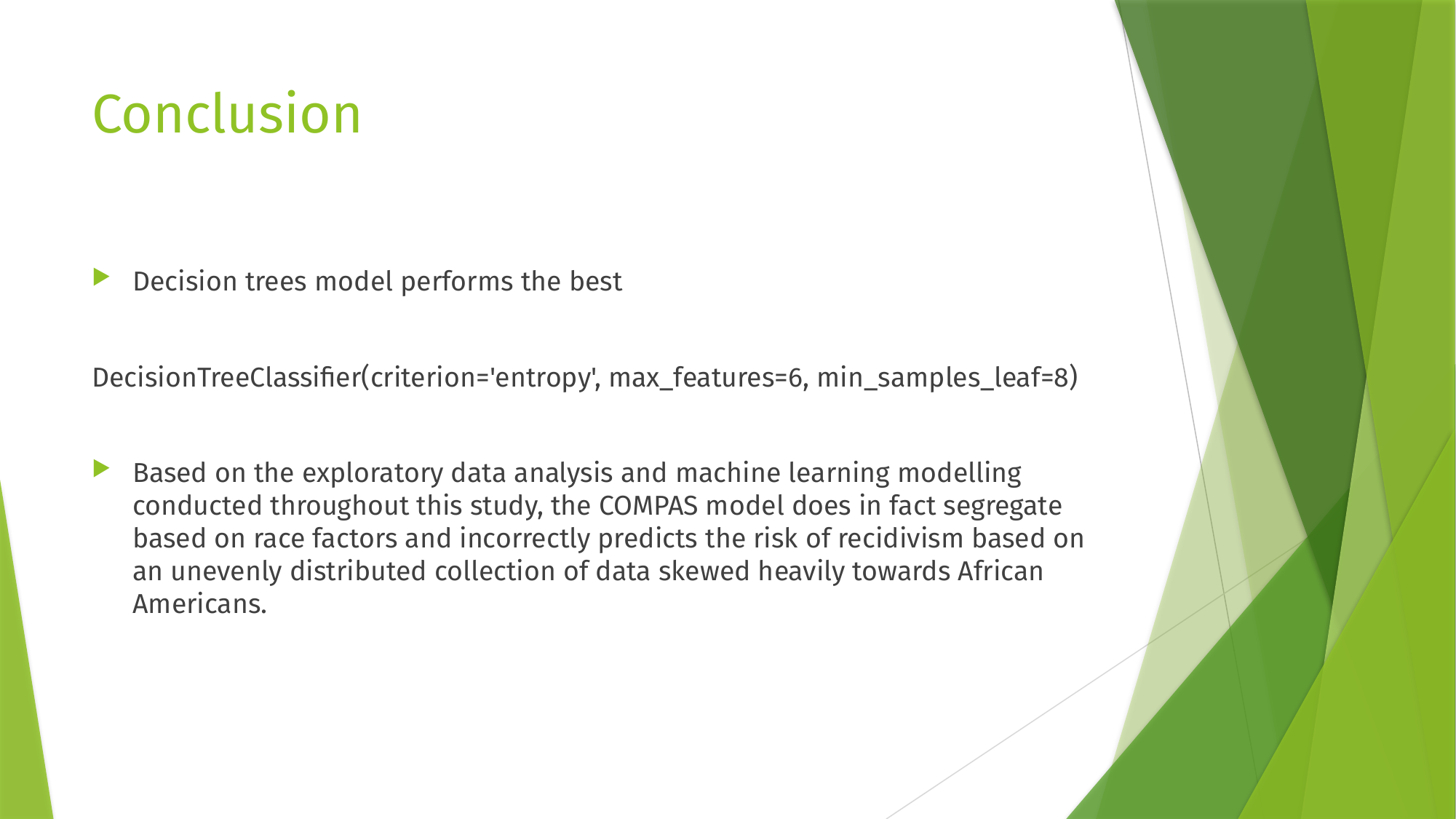

# Conclusion
Decision trees model performs the best

DecisionTreeClassifier(criterion='entropy', max_features=6, min_samples_leaf=8)

Based on the exploratory data analysis and machine learning modelling  conducted throughout this study, the COMPAS model does in fact segregate based on race factors and incorrectly predicts the risk of recidivism based on an unevenly distributed collection of data skewed heavily towards African Americans.